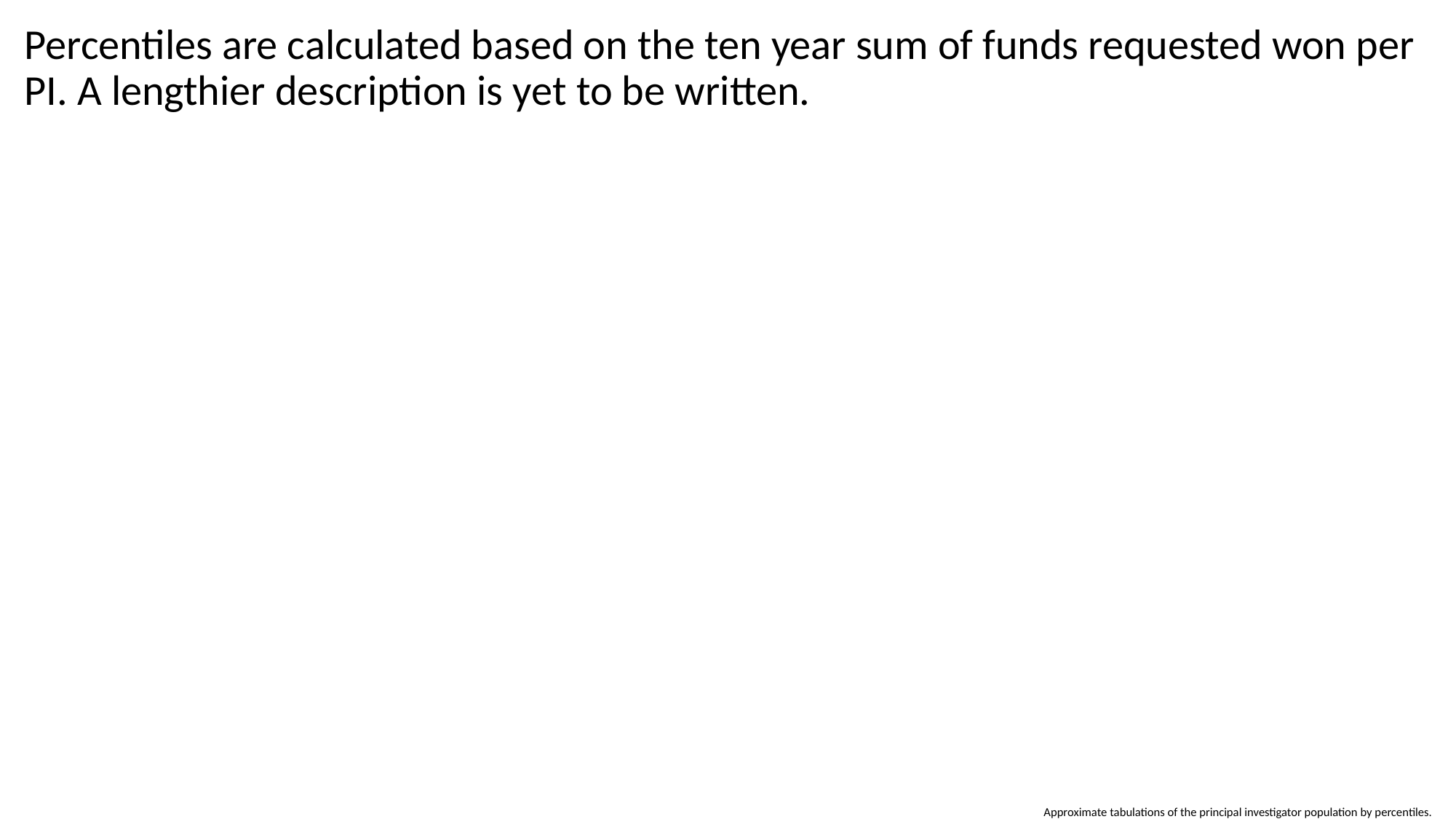

Percentiles are calculated based on the ten year sum of funds requested won per PI. A lengthier description is yet to be written.
# Approximate tabulations of the principal investigator population by percentiles.